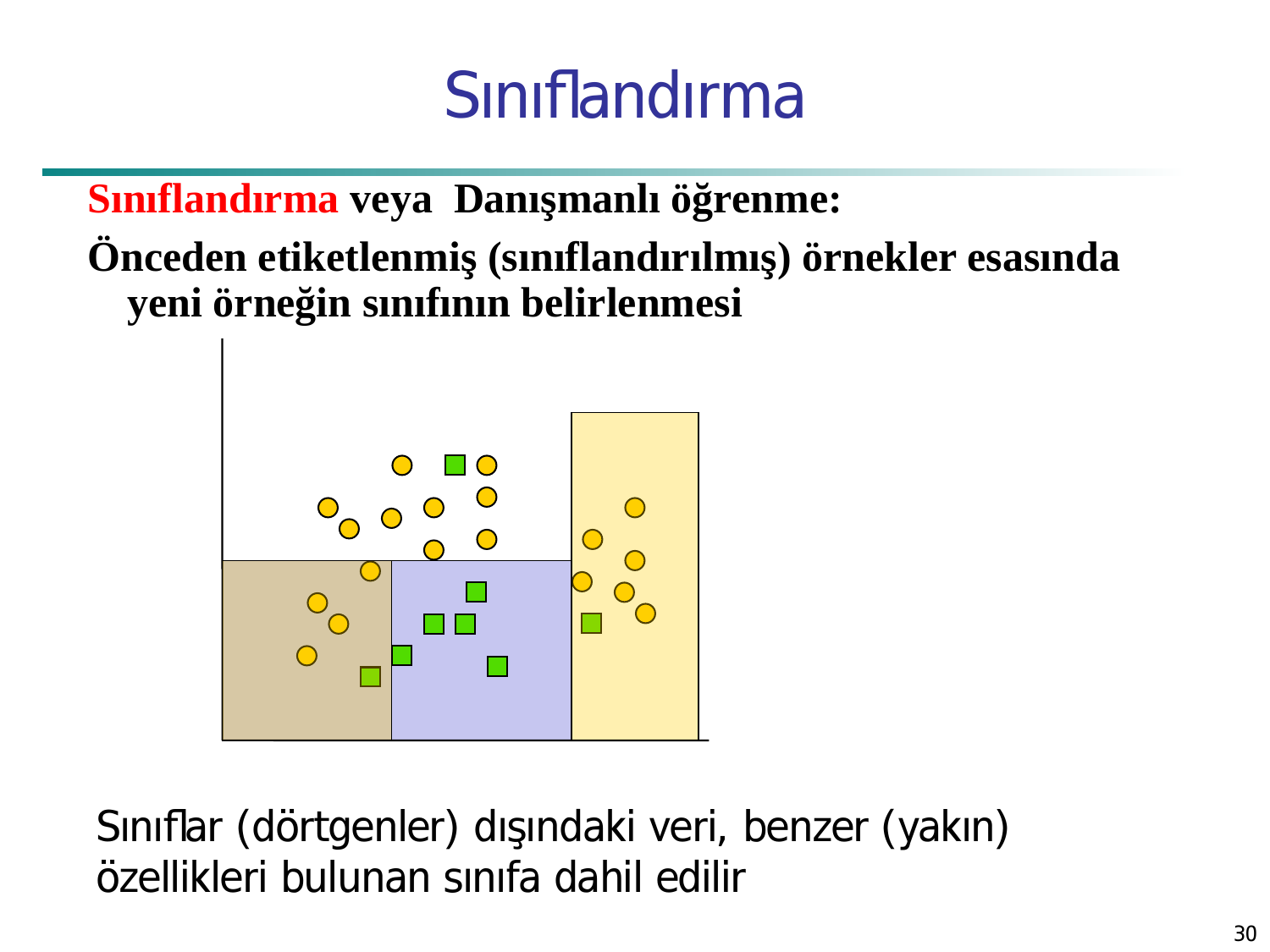

# Sınıflandırma
Sınıflandırma veya  Danışmanlı öğrenme:
Önceden etiketlenmiş (sınıflandırılmış) örnekler esasında yeni örneğin sınıfının belirlenmesi

Sınıflar (dörtgenler) dışındaki veri, benzer (yakın) özellikleri bulunan sınıfa dahil edilir
30